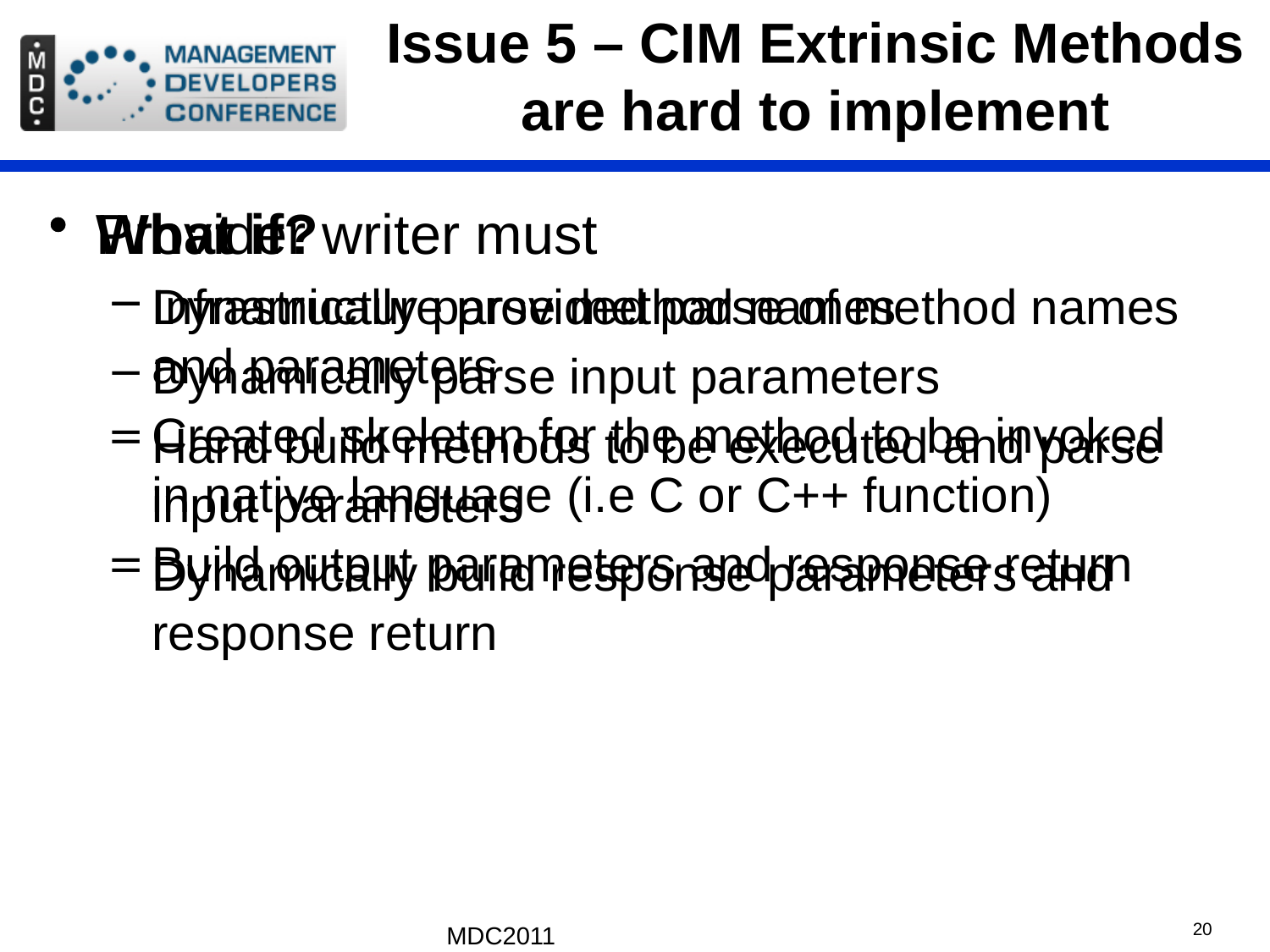

# Issue 5 – CIM Extrinsic Methods are hard to implement
Provider writer must
Dynamically parse method names
Dynamically parse input parameters
Hand build methods to be executed and parse input parameters
Dynamically build response parameters and response return
What if?
Infrastructure provided parse of method names and parameters
Created skeleton for the method to be invoked in native language (i.e C or C++ function)
Build output parameters and response return
MDC2011
20